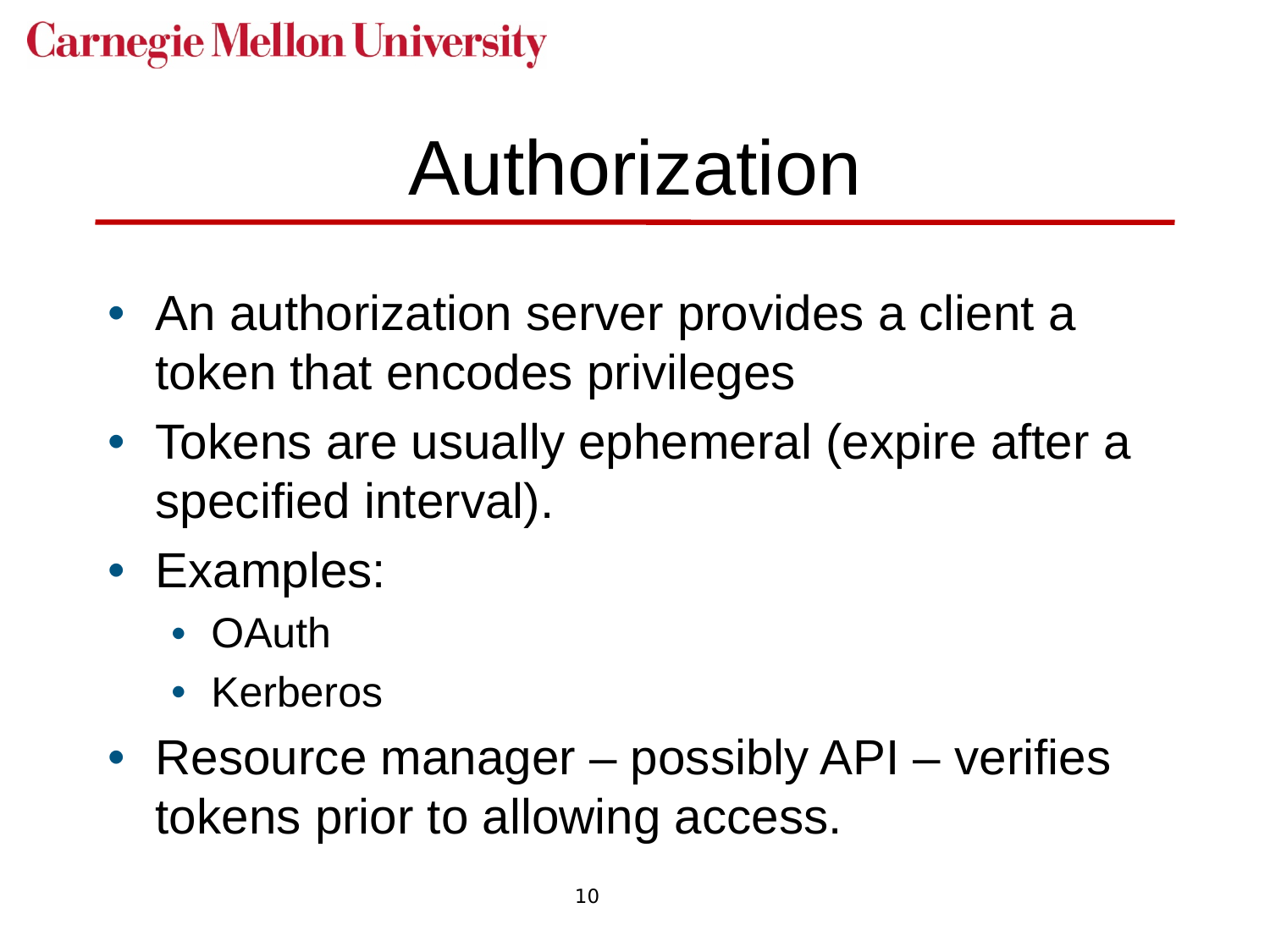

# Authorization
An authorization server provides a client a token that encodes privileges
Tokens are usually ephemeral (expire after a specified interval).
Examples:
OAuth
Kerberos
Resource manager – possibly API – verifies tokens prior to allowing access.